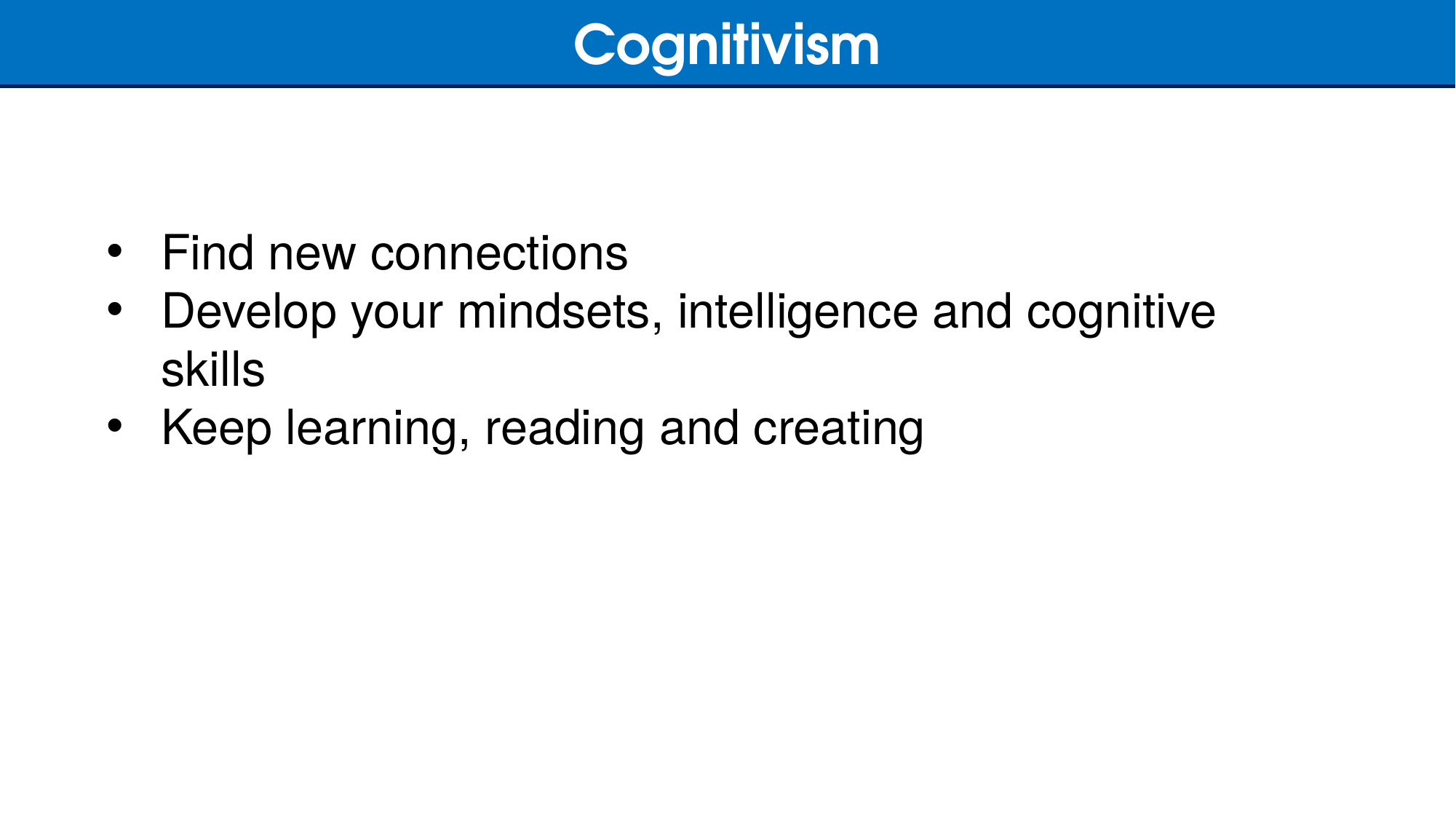

Cognitivism
Find new connections
Develop your mindsets, intelligence and cognitive skills
Keep learning, reading and creating
16